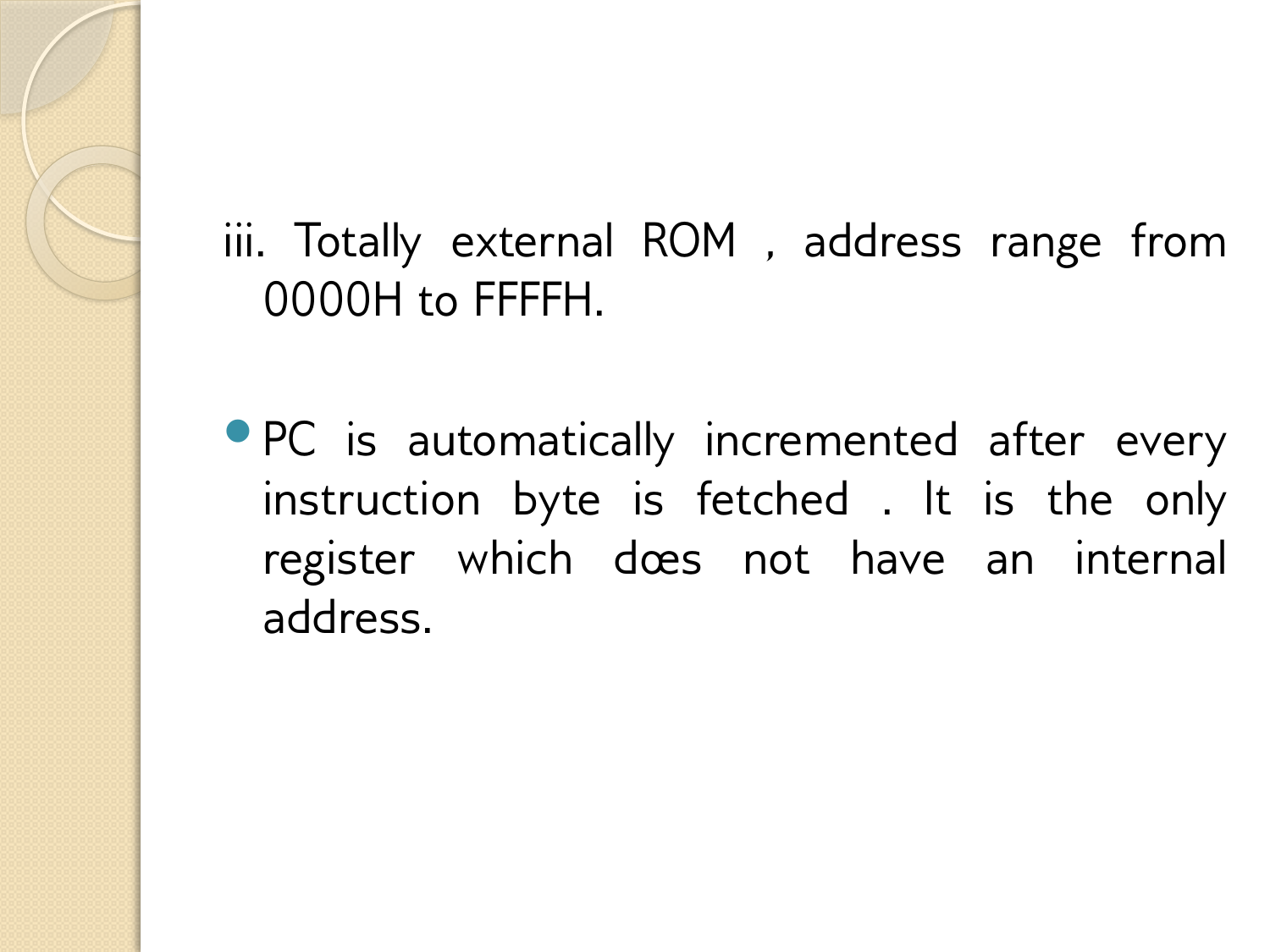

iii. Totally external ROM , address range from 0000H to FFFFH.

PC is automatically incremented after every instruction byte is fetched . It is the only register which does not have an internal address.